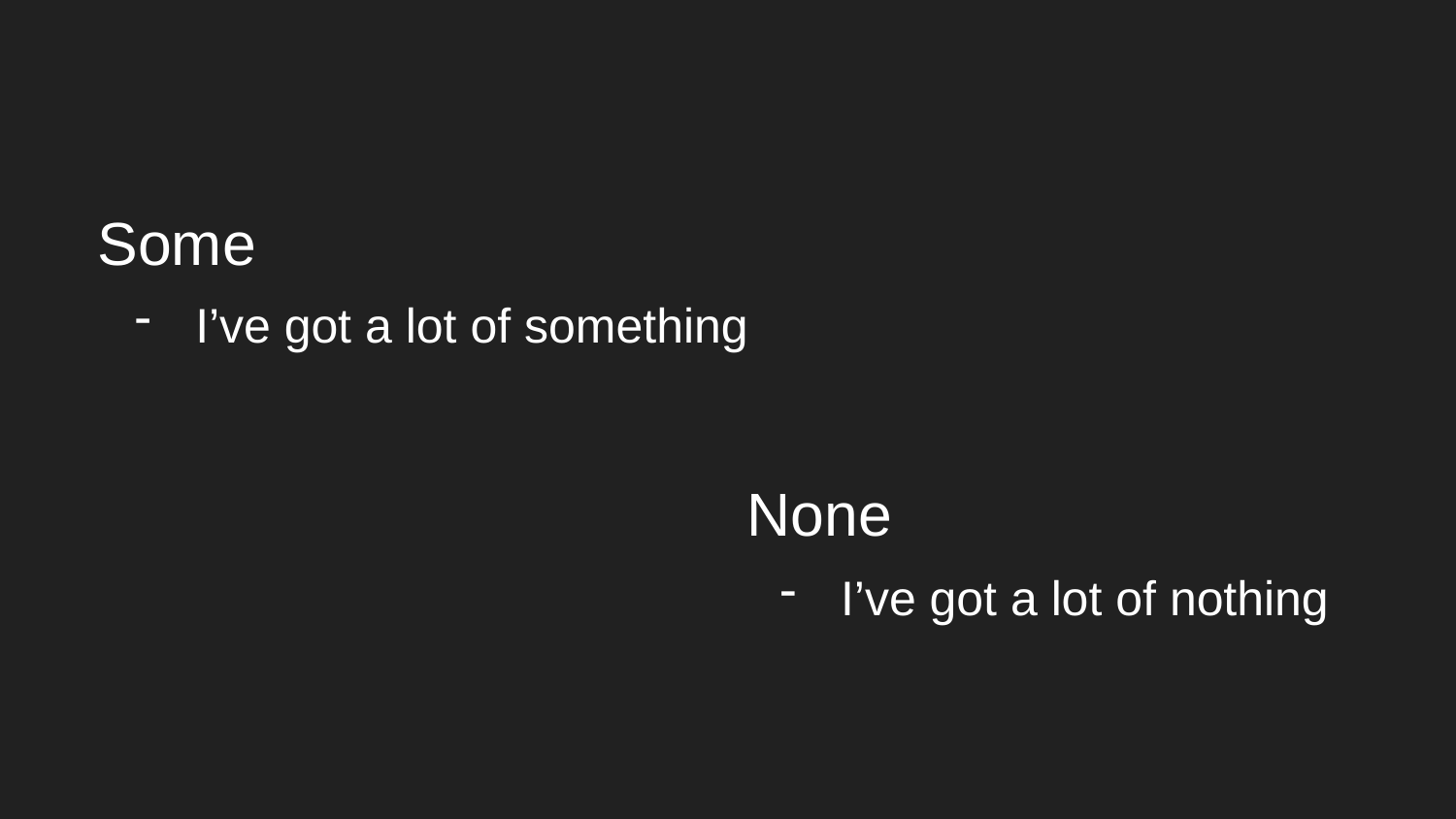

I’ve got a lot of something
Some
I’ve got a lot of nothing
None